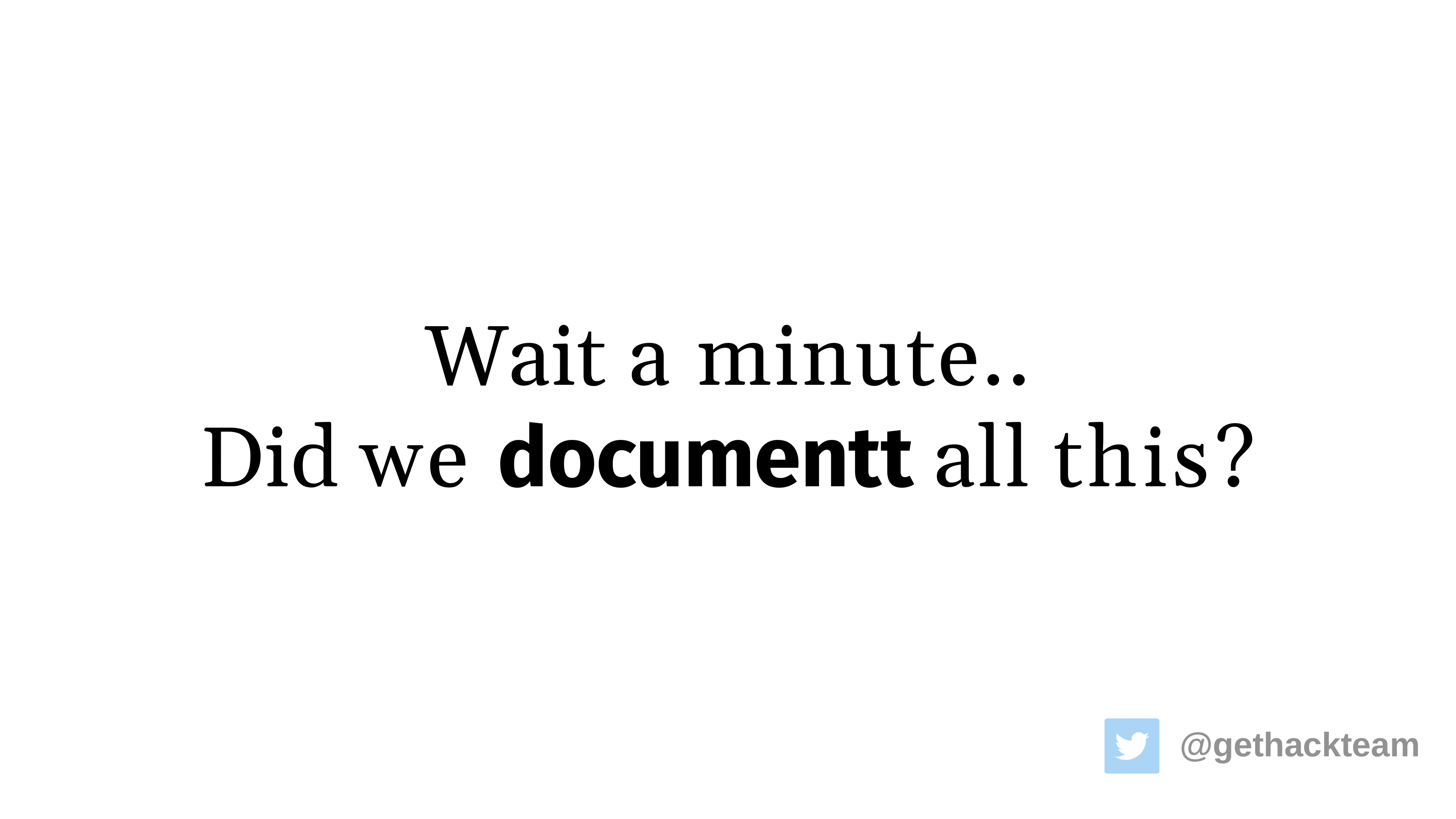

# Wait a minute..
Did we documentt all this?

@gethackteam